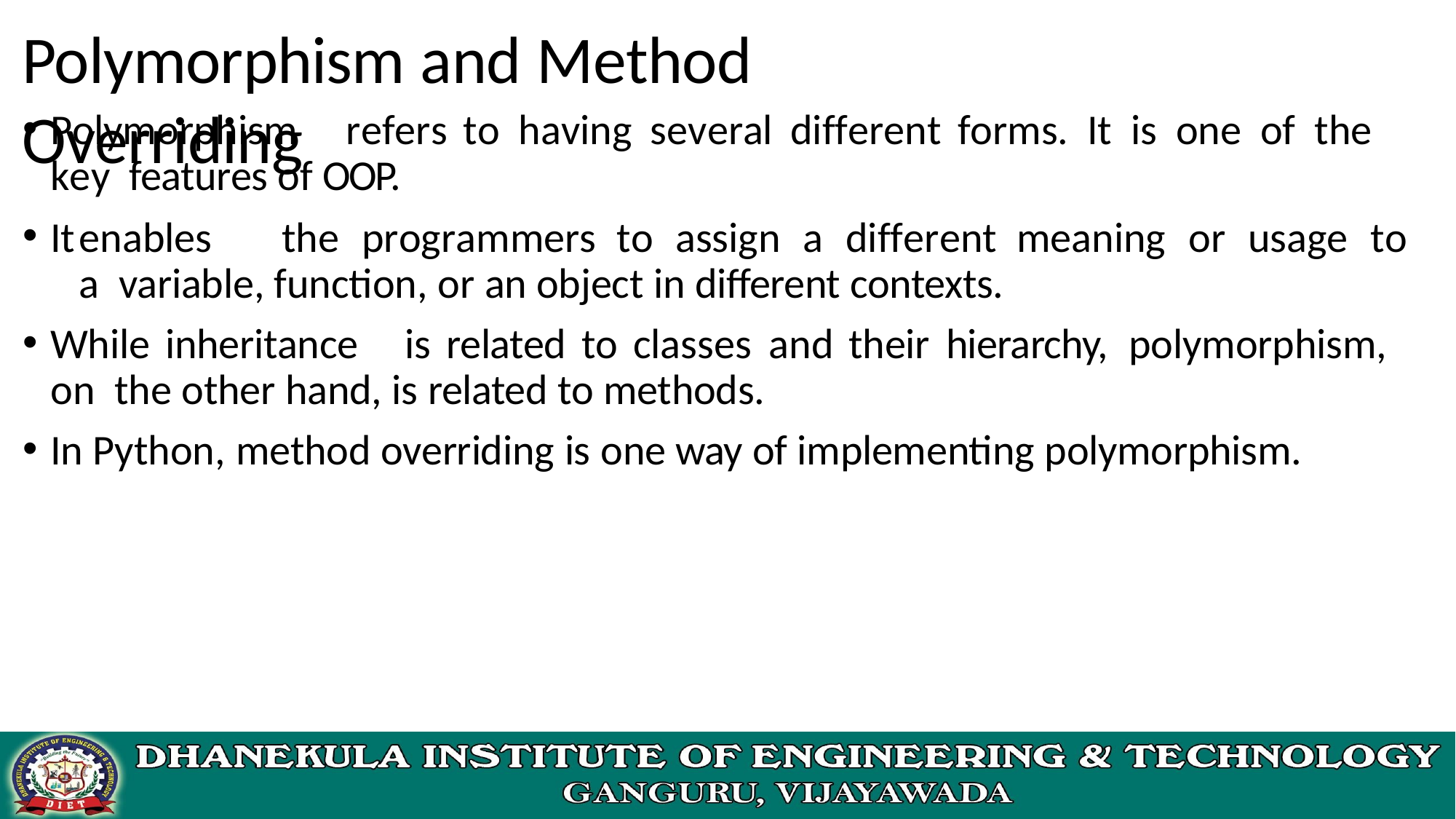

# Polymorphism and Method Overriding
Polymorphism	refers	to	having	several	different	forms.	It	is	one	of	the	key  features of OOP.
It	enables	the	programmers	to	assign	a	different	meaning	or	usage	to	a  variable, function, or an object in different contexts.
While inheritance	is	related to classes	and their	hierarchy,	polymorphism, on  the other hand, is related to methods.
In Python, method overriding is one way of implementing polymorphism.